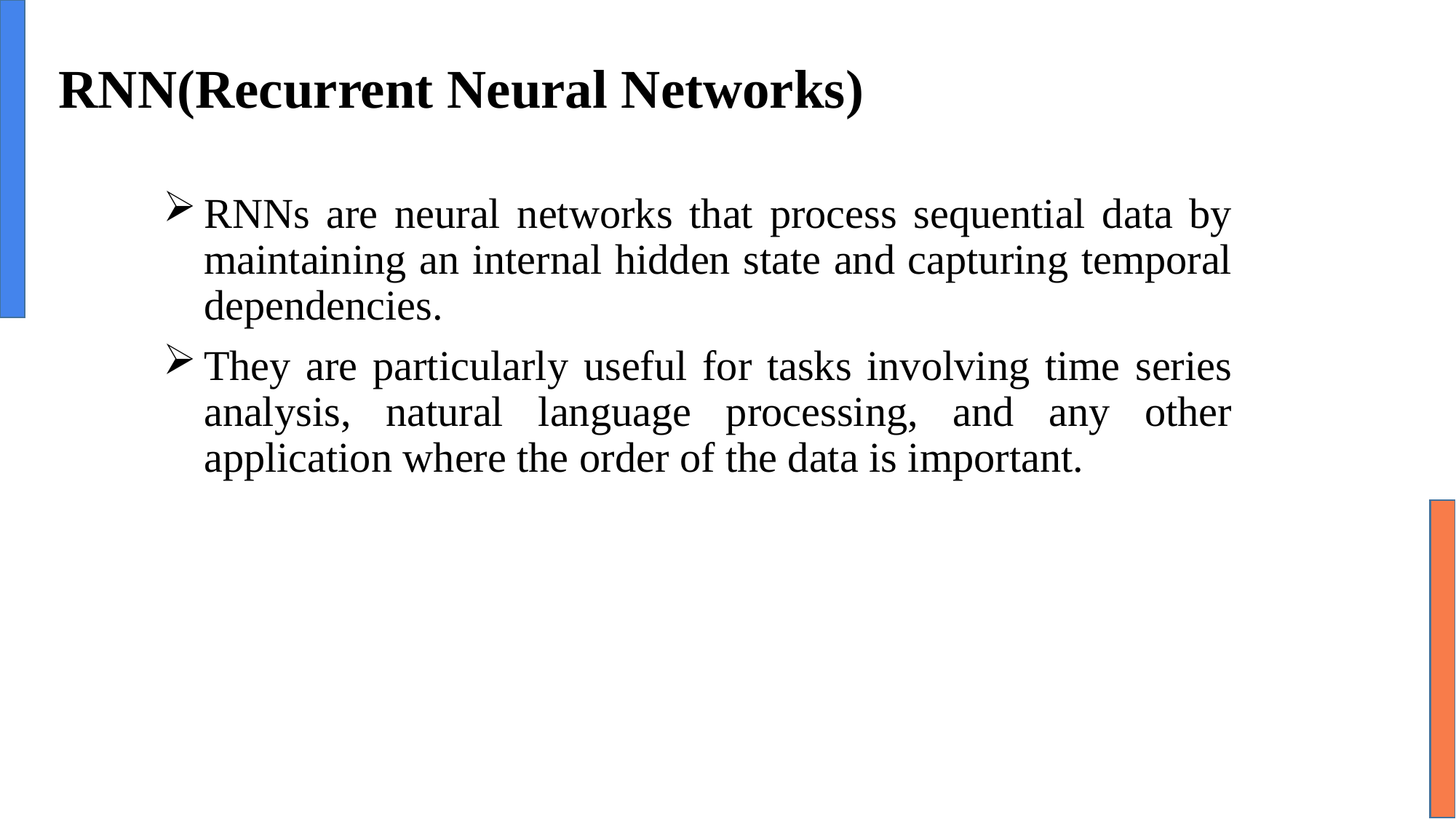

# RNN(Recurrent Neural Networks)
RNNs are neural networks that process sequential data by maintaining an internal hidden state and capturing temporal dependencies.
They are particularly useful for tasks involving time series analysis, natural language processing, and any other application where the order of the data is important.